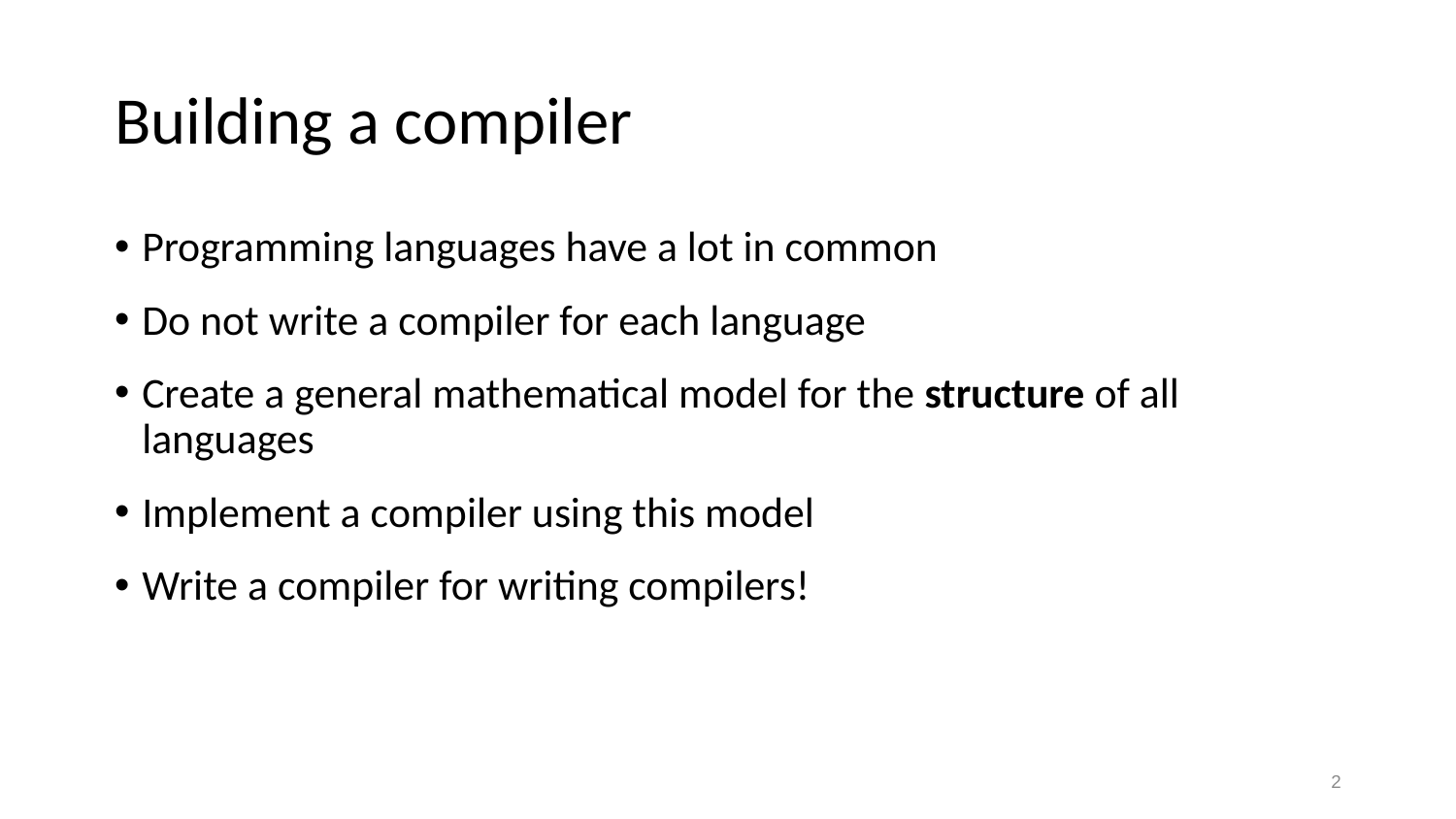

# Building a compiler
Programming languages have a lot in common
Do not write a compiler for each language
Create a general mathematical model for the structure of all languages
Implement a compiler using this model
Write a compiler for writing compilers!

2